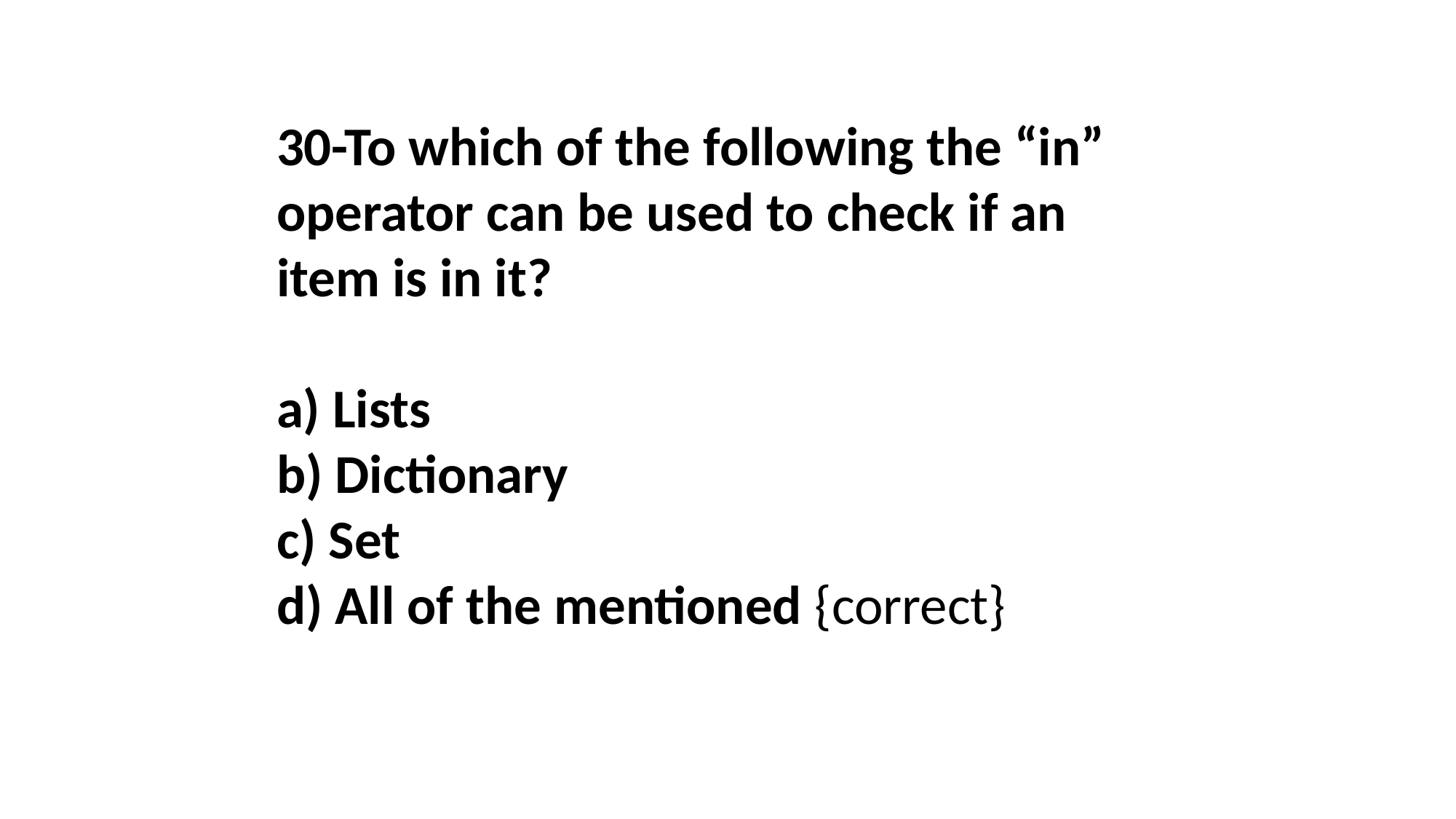

30-To which of the following the “in” operator can be used to check if an item is in it?
a) Lists
b) Dictionary
c) Set
d) All of the mentioned {correct}